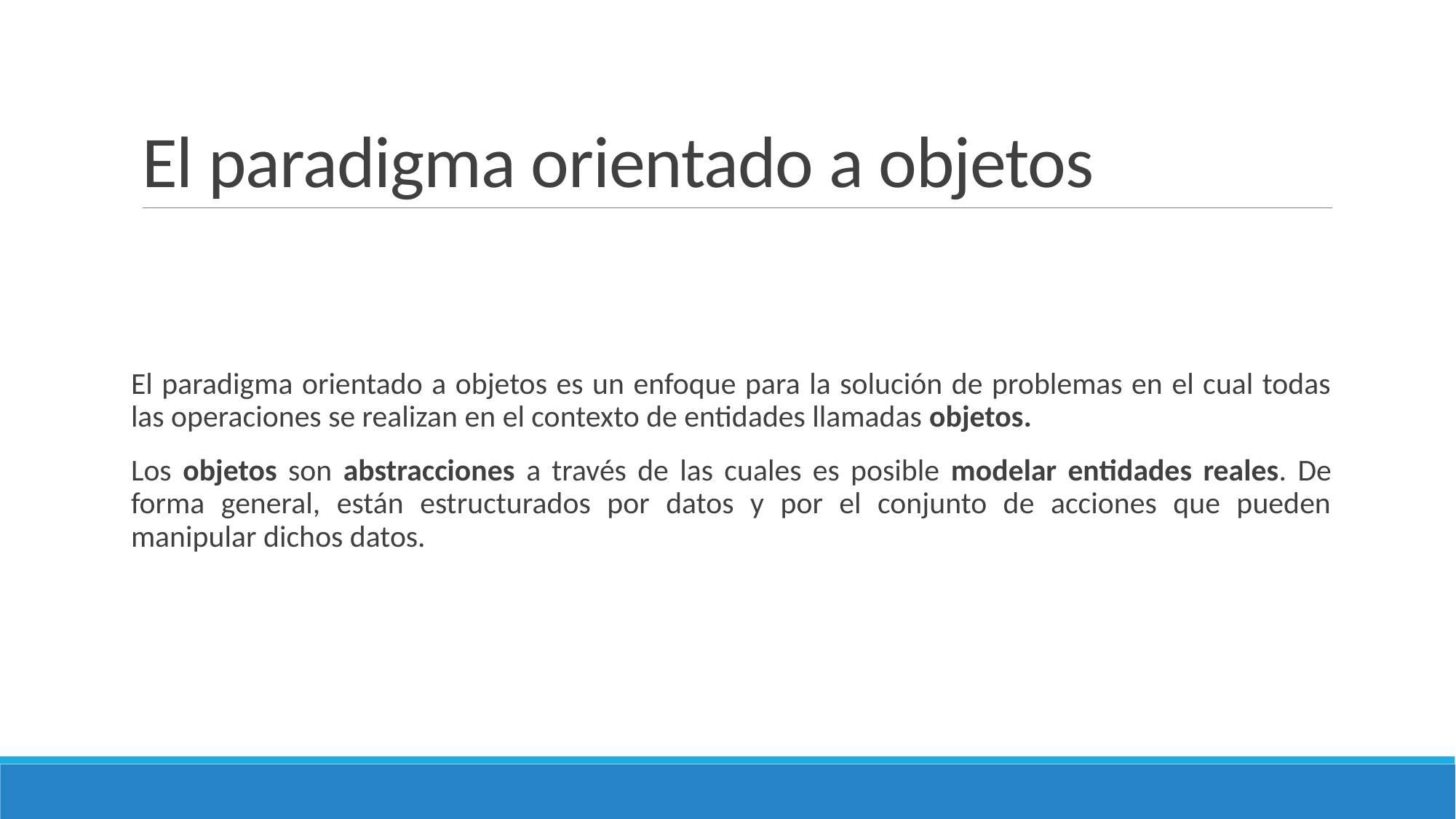

# El paradigma orientado a objetos
El paradigma orientado a objetos es un enfoque para la solución de problemas en el cual todas las operaciones se realizan en el contexto de entidades llamadas objetos.
Los objetos son abstracciones a través de las cuales es posible modelar entidades reales. De forma general, están estructurados por datos y por el conjunto de acciones que pueden manipular dichos datos.